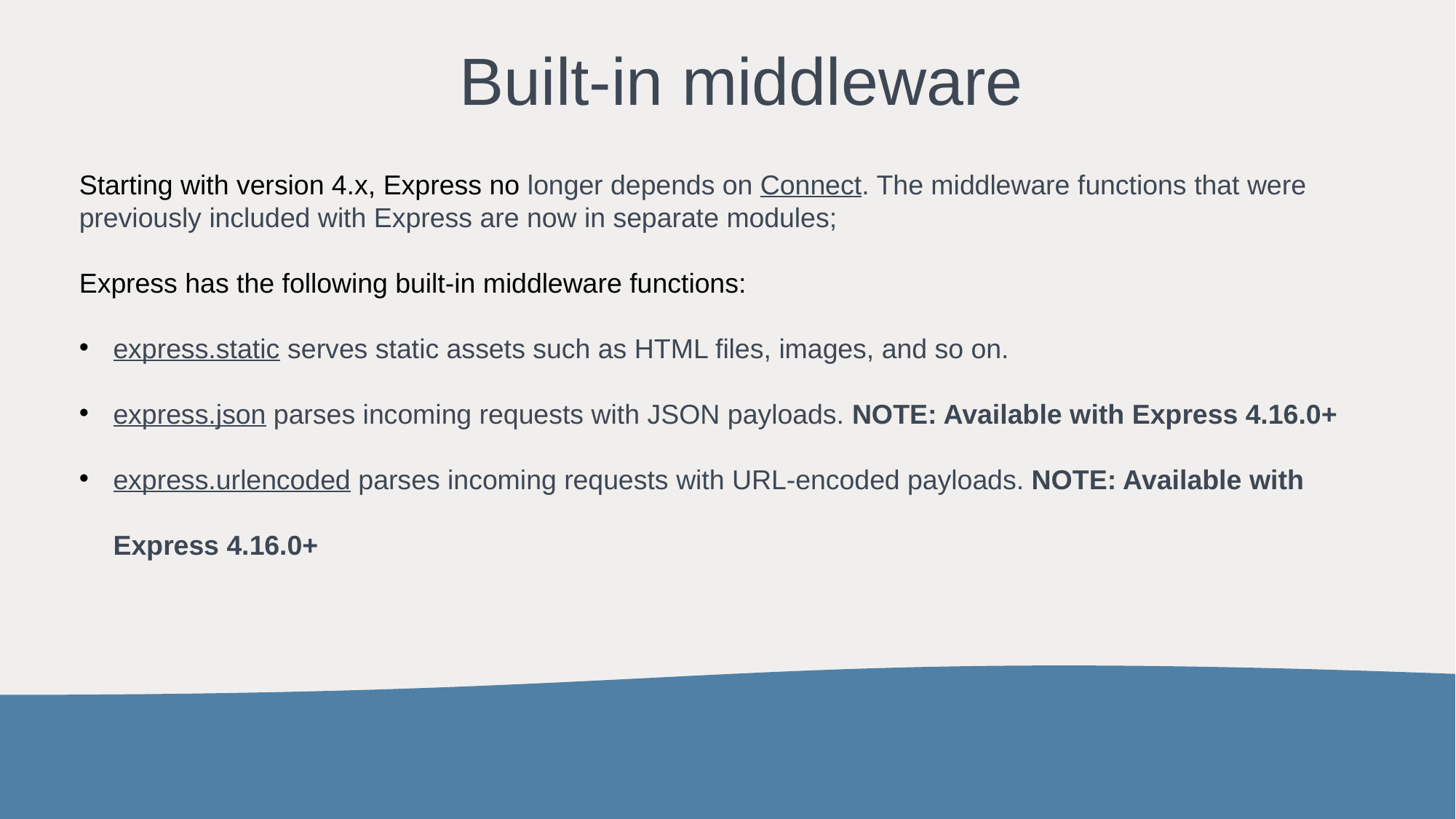

Built-in middleware
Starting with version 4.x, Express no longer depends on Connect. The middleware functions that were previously included with Express are now in separate modules;

Express has the following built-in middleware functions:
express.static serves static assets such as HTML files, images, and so on.
express.json parses incoming requests with JSON payloads. NOTE: Available with Express 4.16.0+
express.urlencoded parses incoming requests with URL-encoded payloads. NOTE: Available with Express 4.16.0+